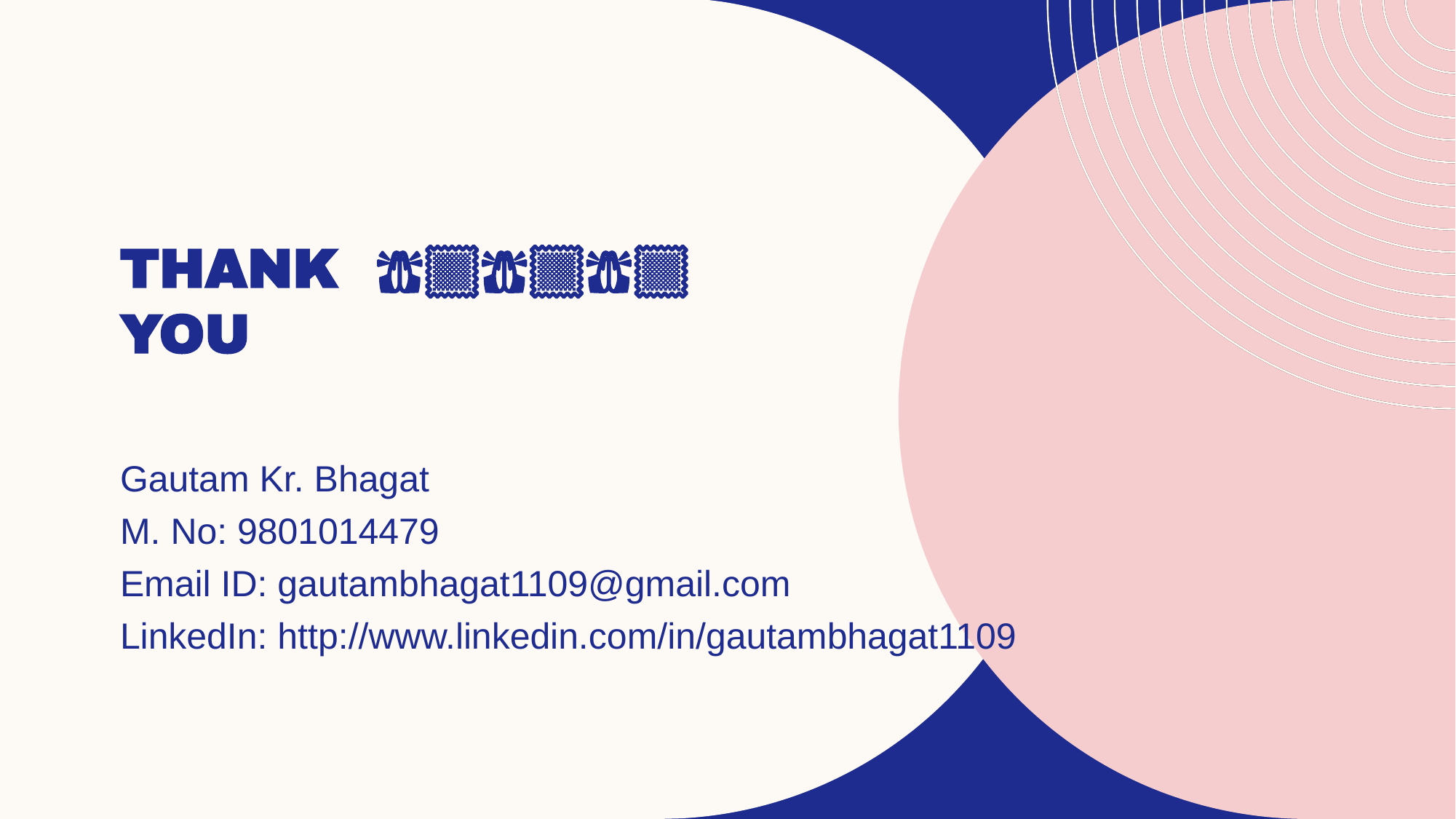

# Thank  🙏🏻🙏🏻🙏🏻 you
Gautam Kr. Bhagat
M. No: 9801014479
Email ID: gautambhagat1109@gmail.com
LinkedIn: http://www.linkedin.com/in/gautambhagat1109